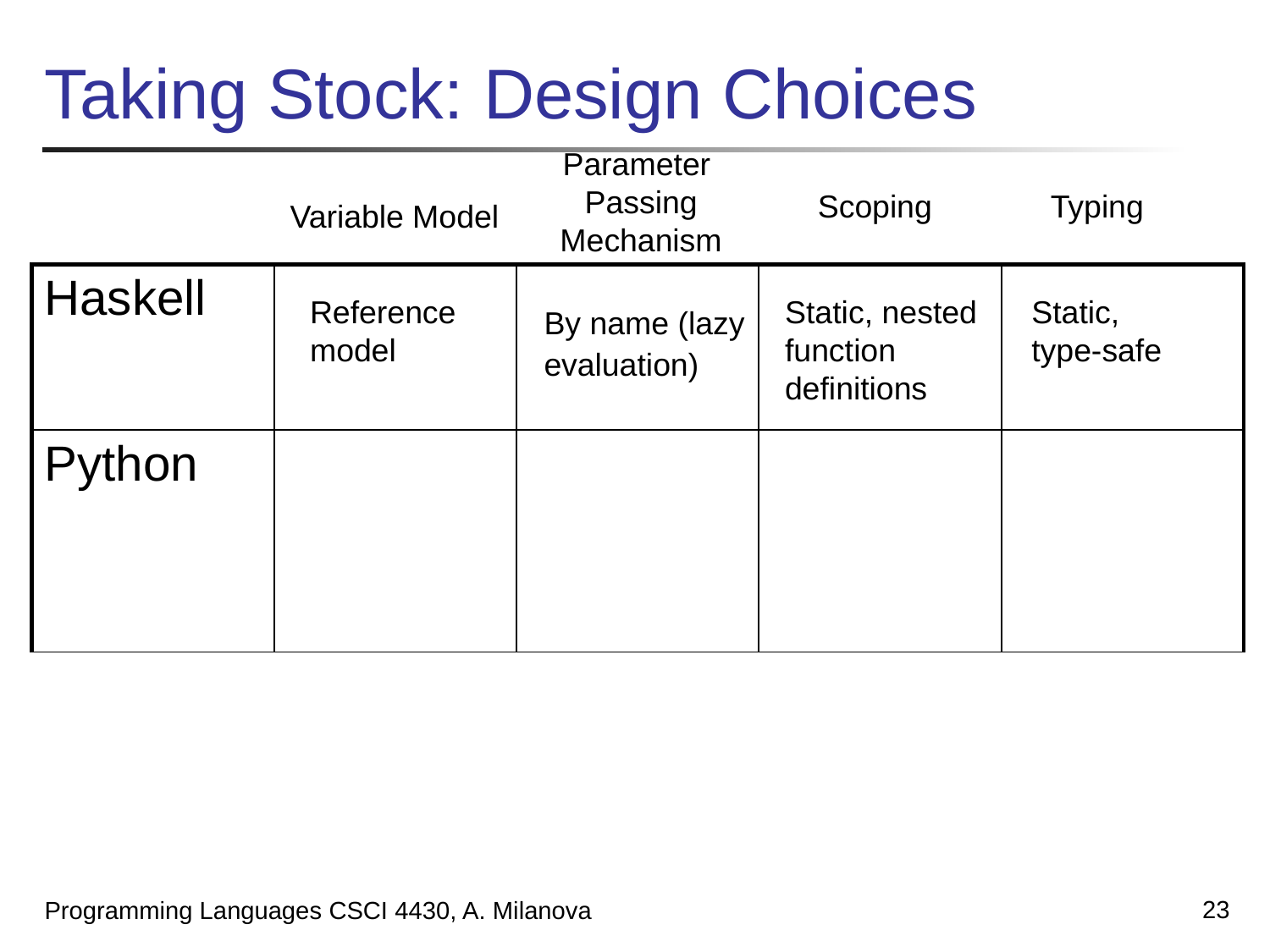

# Taking Stock: Design Choices
Parameter
Passing
Mechanism
Scoping
Typing
Variable Model

| Haskell |  |  |  |  |
| --- | --- | --- | --- | --- |
| Python |  |  |  |  |
Reference
model
Static, nested
function
definitions
Static,
type-safe
By name (lazy
evaluation)

23
Programming Languages CSCI 4430, A. Milanova